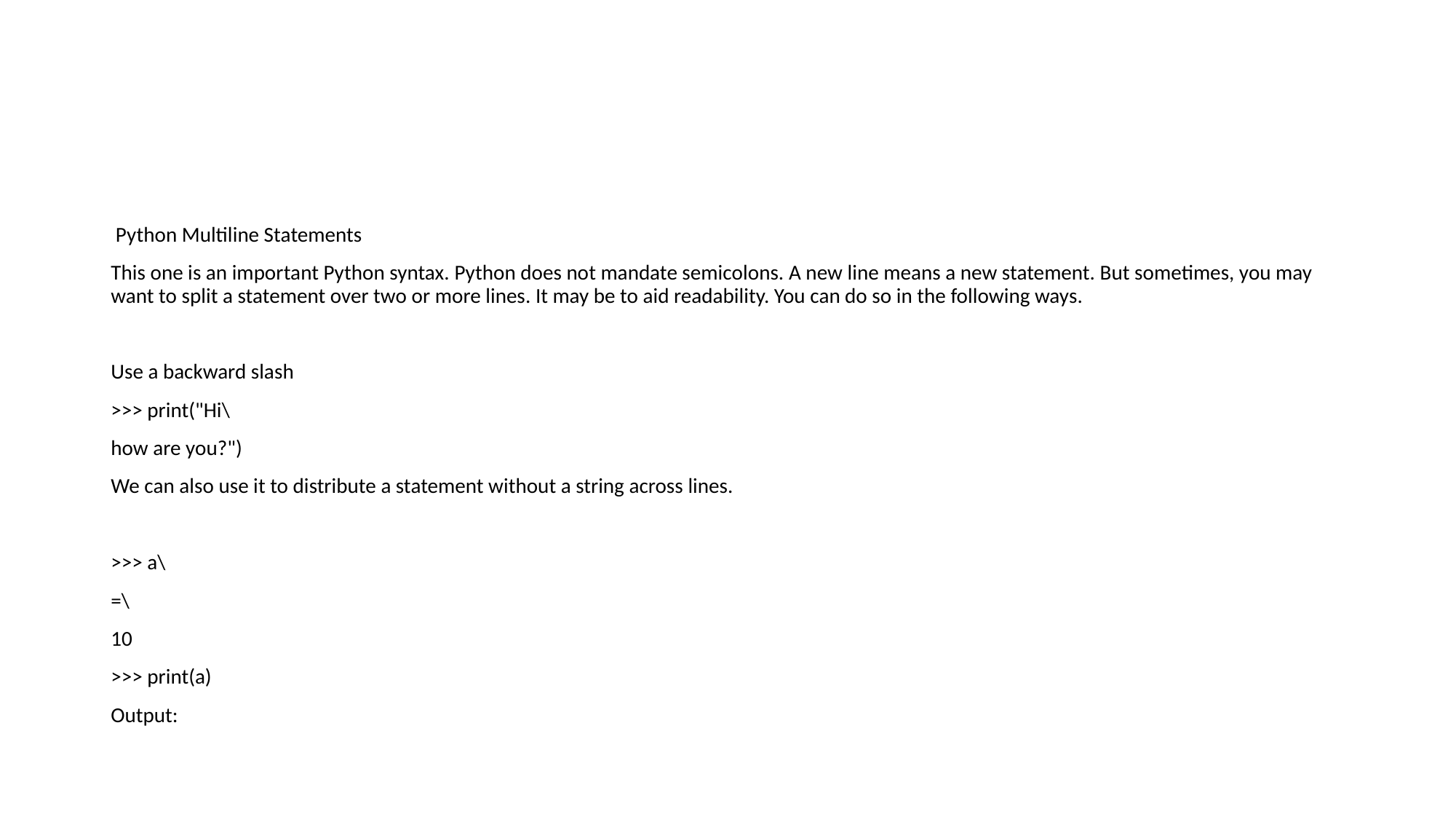

#
 Python Multiline Statements
This one is an important Python syntax. Python does not mandate semicolons. A new line means a new statement. But sometimes, you may want to split a statement over two or more lines. It may be to aid readability. You can do so in the following ways.

Use a backward slash
>>> print("Hi\
how are you?")
We can also use it to distribute a statement without a string across lines.

>>> a\
=\
10
>>> print(a)
Output: